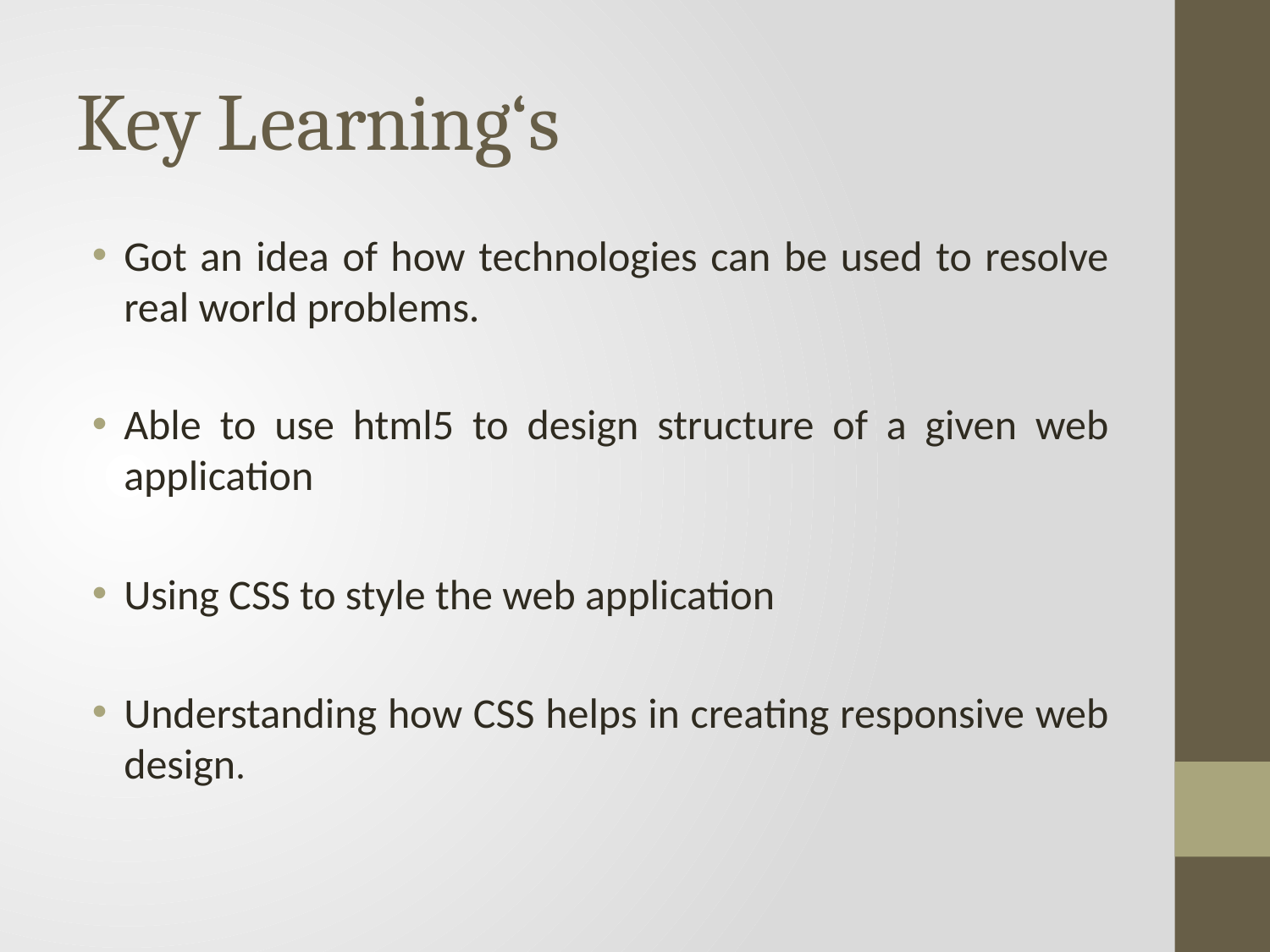

# Key Learning‘s
Got an idea of how technologies can be used to resolve real world problems.

Able to use html5 to design structure of a given web application

Using CSS to style the web application

Understanding how CSS helps in creating responsive web design.